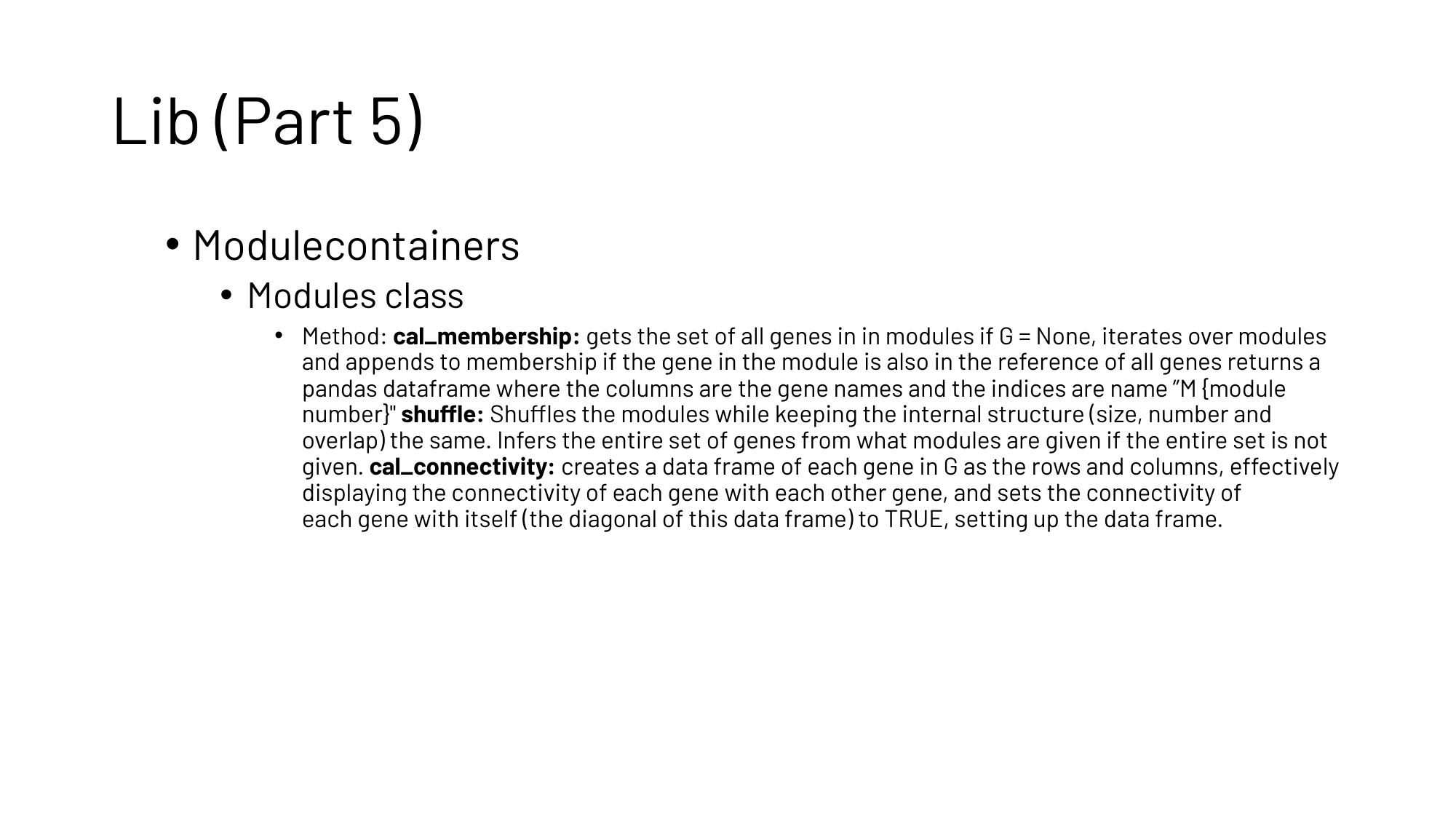

# Lib (Part 5)
Modulecontainers
Modules class
Method: cal_membership: gets the set of all genes in in modules if G = None, iterates over modules and appends to membership if the gene in the module is also in the reference of all genes returns a pandas dataframe where the columns are the gene names and the indices are name ”M {module number}" shuffle: Shuffles the modules while keeping the internal structure (size, number and overlap) the same. Infers the entire set of genes from what modules are given if the entire set is not given. cal_connectivity: creates a data frame of each gene in G as the rows and columns, effectively displaying the connectivity of each gene with each other gene, and sets the connectivity of each gene with itself (the diagonal of this data frame) to TRUE, setting up the data frame.